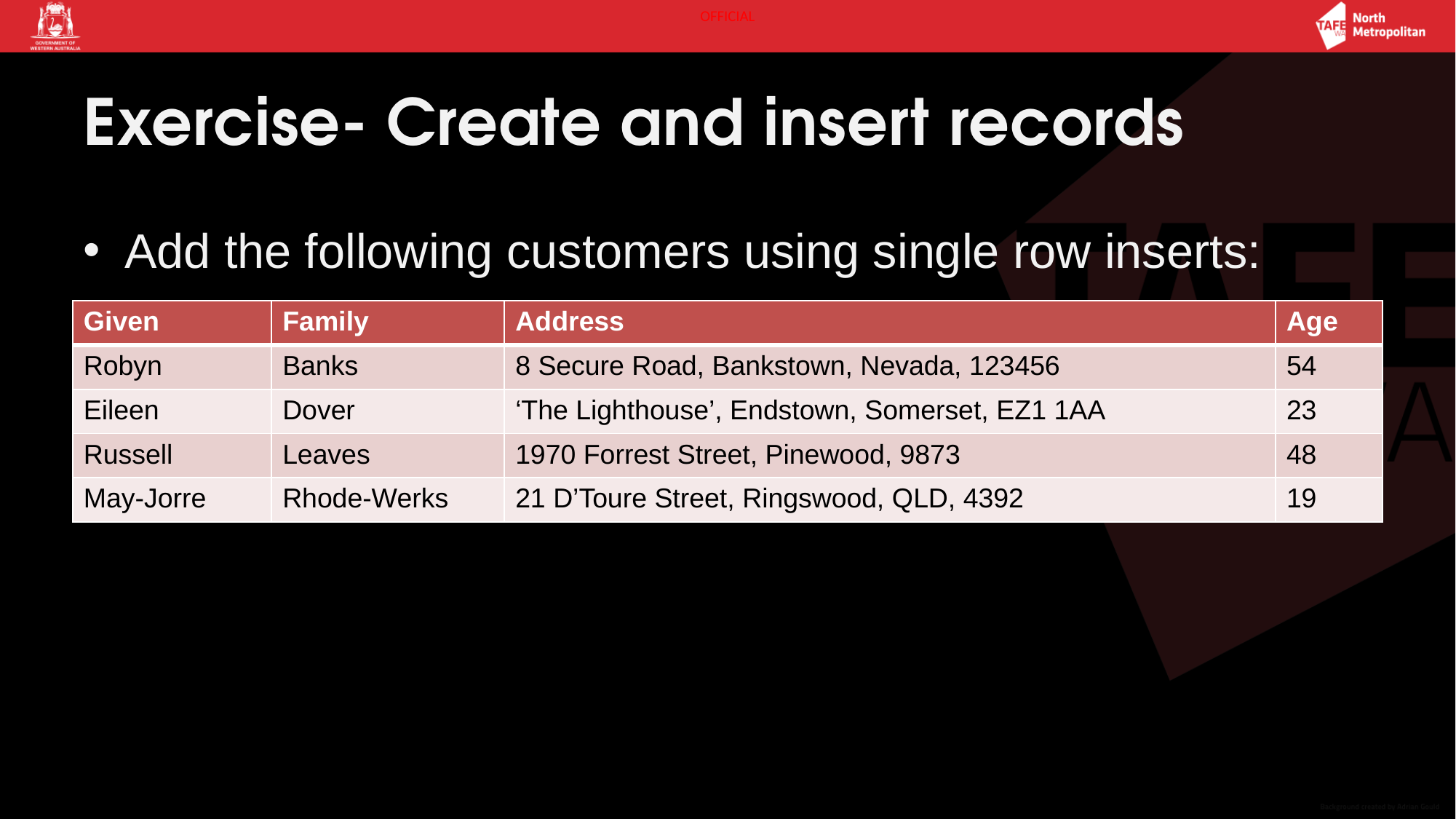

# Exercise- Create and insert records
Add the following customers using single row inserts:

| Given | Family | Address | Age |
| --- | --- | --- | --- |
| Robyn | Banks | 8 Secure Road, Bankstown, Nevada, 123456 | 54 |
| Eileen | Dover | ‘The Lighthouse’, Endstown, Somerset, EZ1 1AA | 23 |
| Russell | Leaves | 1970 Forrest Street, Pinewood, 9873 | 48 |
| May-Jorre | Rhode-Werks | 21 D’Toure Street, Ringswood, QLD, 4392 | 19 |